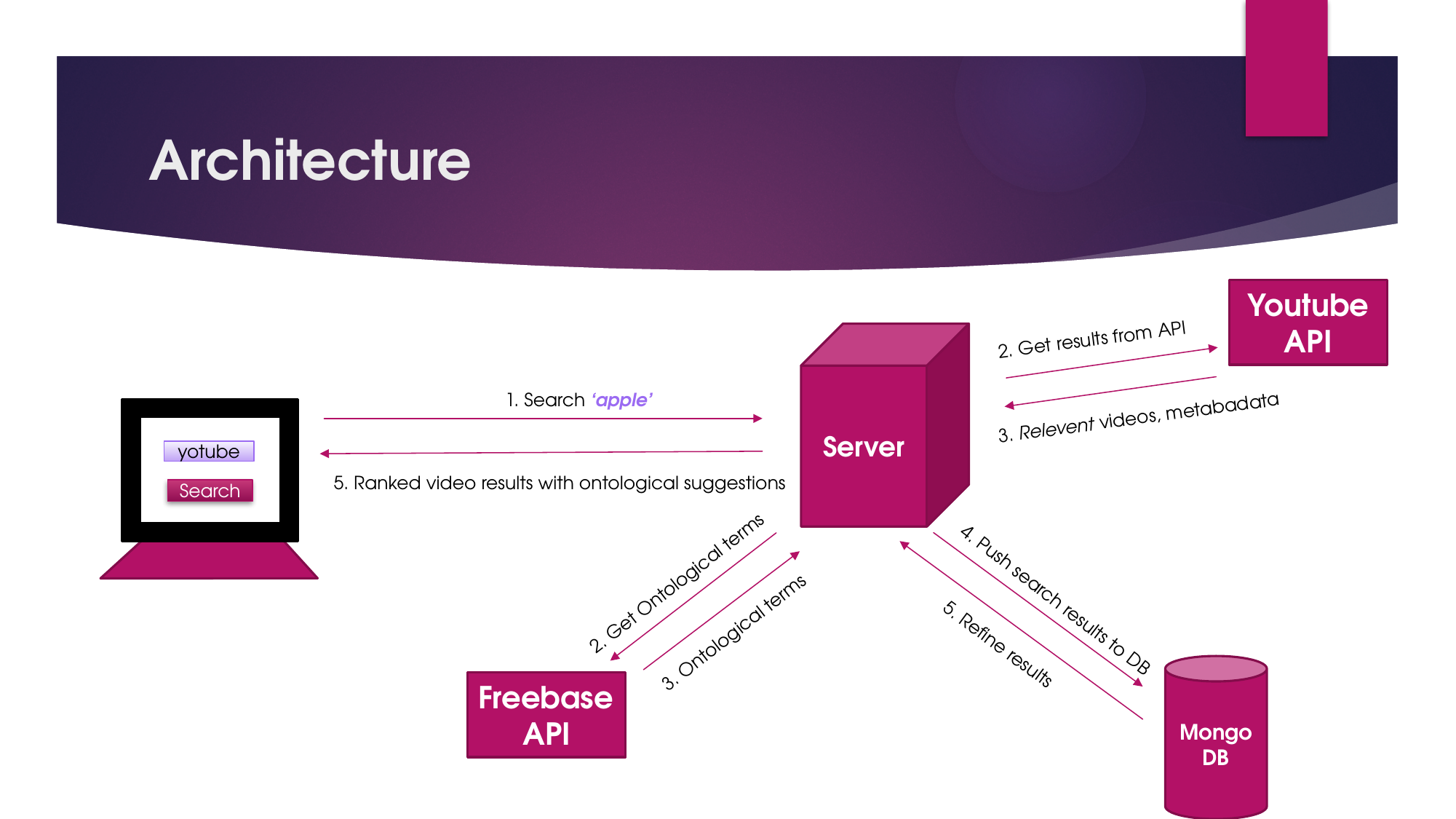

# Architecture
Youtube API
2. Get results from API
Server
1. Search ‘apple’

yotube
Search

3. Relevent videos, metabadata
5. Ranked video results with ontological suggestions
2. Get Ontological terms
4. Push search results to DB
3. Ontological terms
5. Refine results
MongoDB
Freebase
API